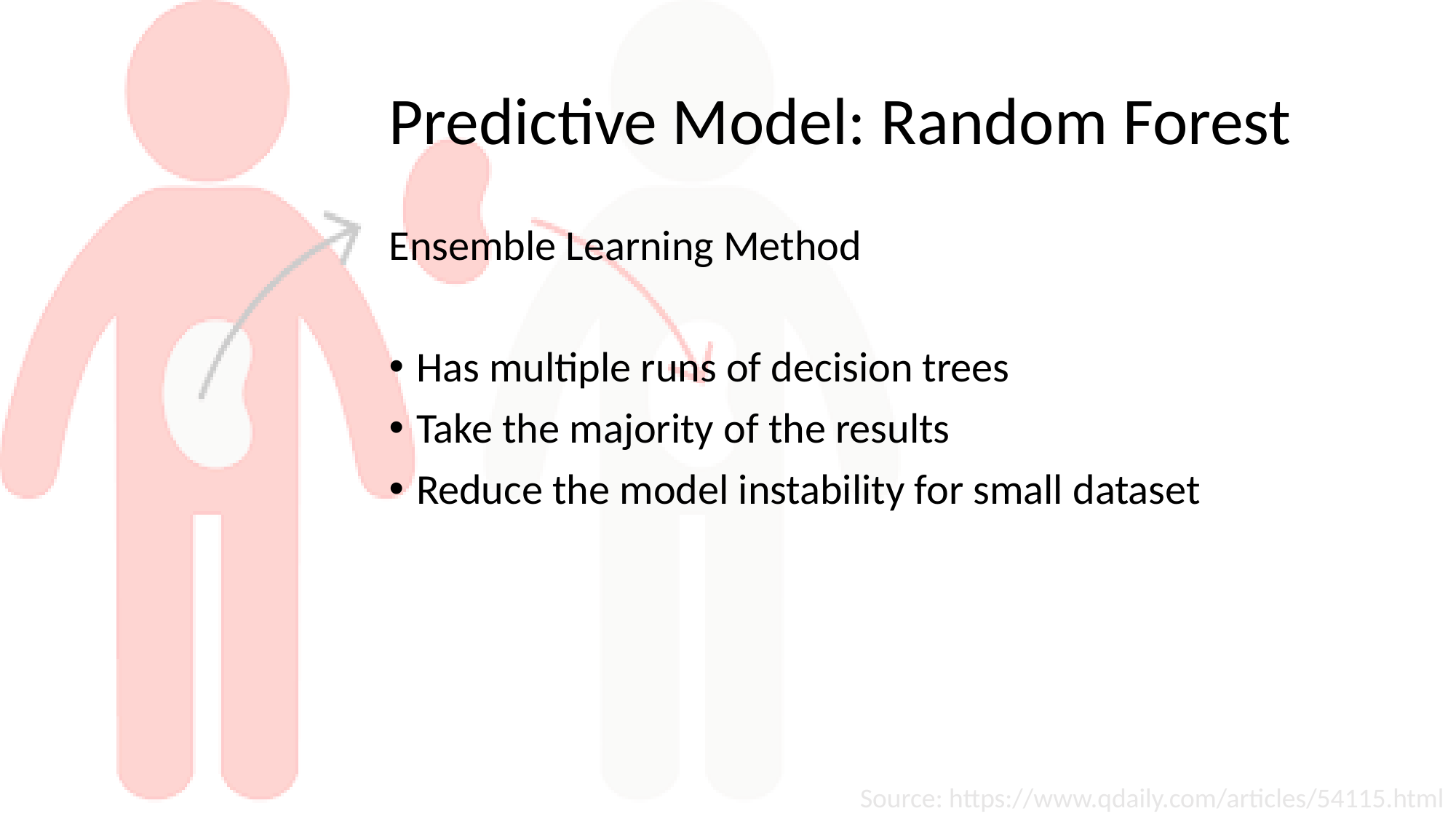

# Predictive Model: Random Forest
Ensemble Learning Method

Has multiple runs of decision trees
Take the majority of the results
Reduce the model instability for small dataset

Source: https://www.qdaily.com/articles/54115.html